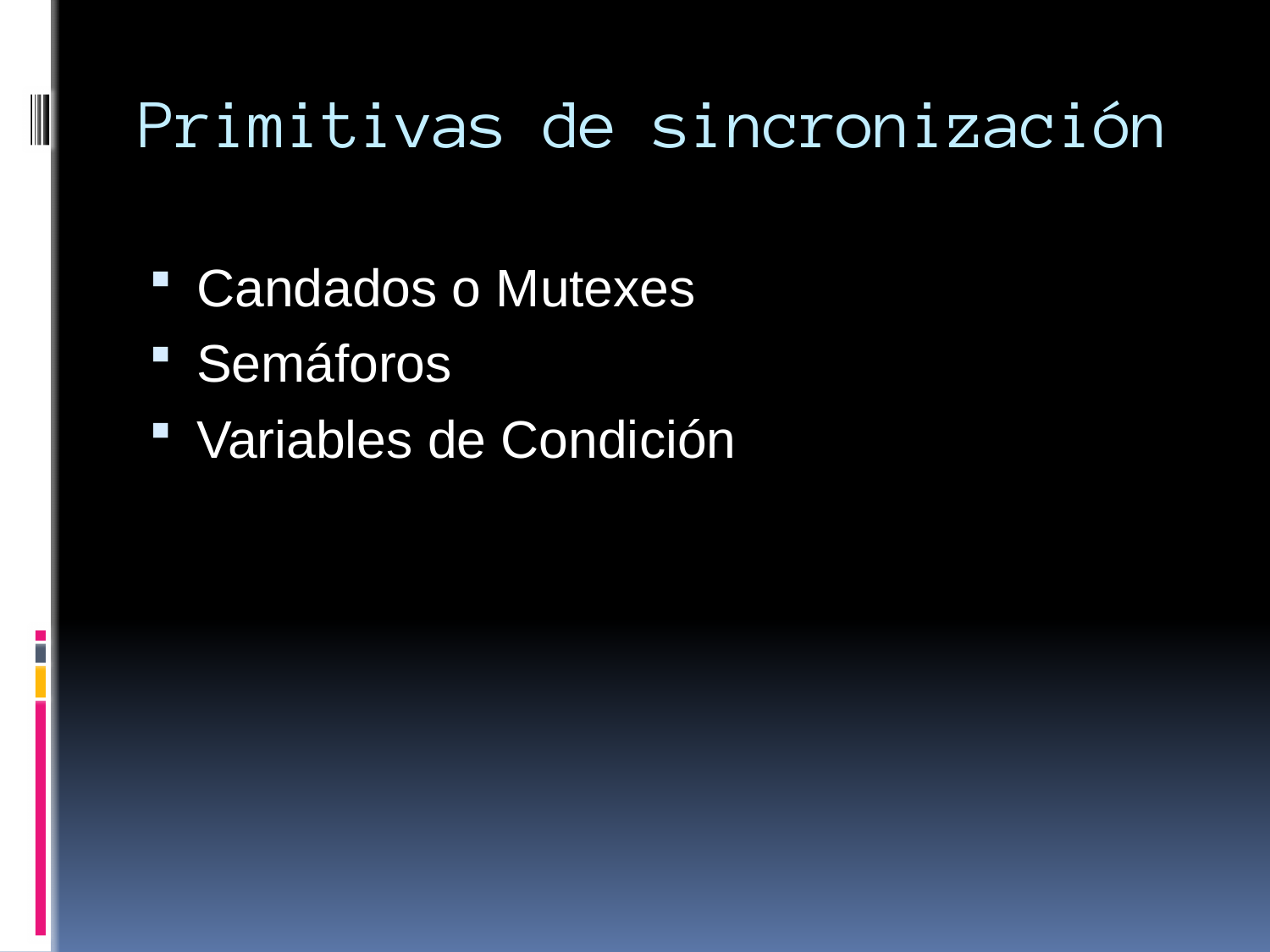

# Primitivas de sincronización
Candados o Mutexes
Semáforos
Variables de Condición